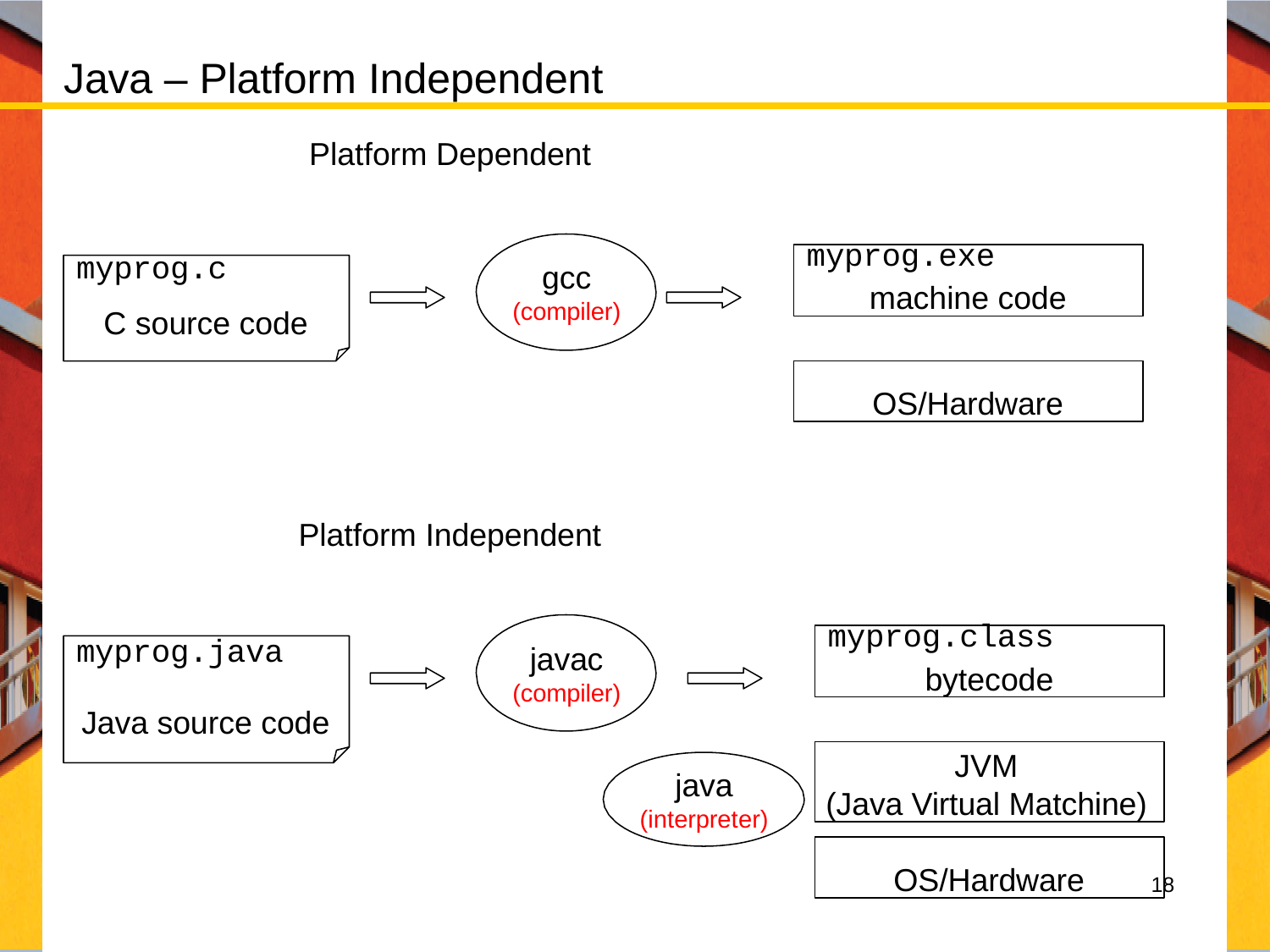

18
# Java – Platform Independent

Platform Dependent
myprog.c
C source code

myprog.exe
machine code

gcc
(compiler)

OS/Hardware
Platform Independent

myprog.class
bytecode
myprog.java

javac
(compiler)

Java source code
JVM
(Java Virtual Matchine)

java
(interpreter)
OS/Hardware